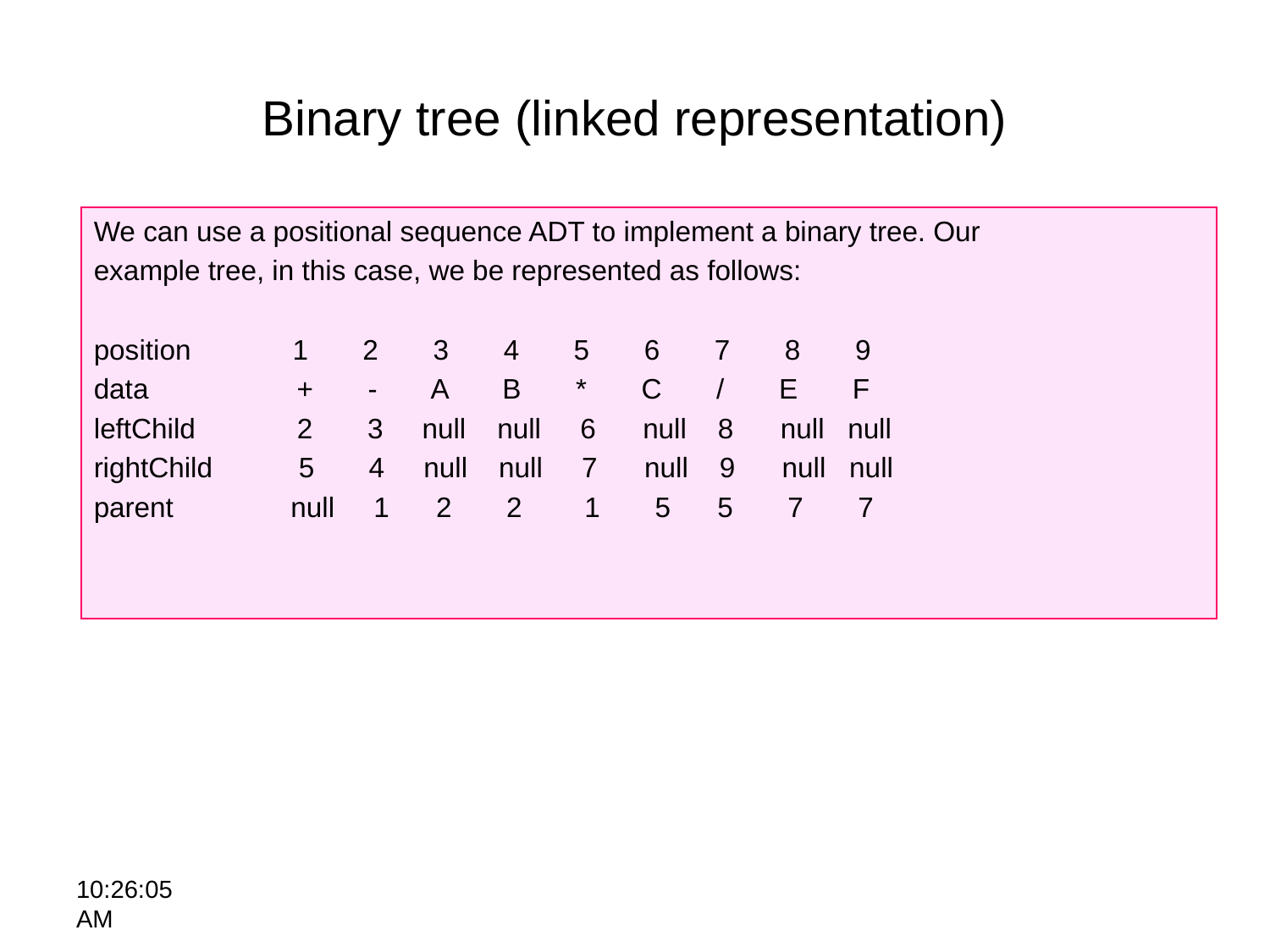

# Binary tree (linked representation)
We can use a positional sequence ADT to implement a binary tree. Our
example tree, in this case, we be represented as follows:

position             1       2       3       4       5       6       7       8       9
data                   +       -       A       B       *       C       /       E       F
leftChild             2       3     null    null     6      null    8      null   null
rightChild           5       4     null    null     7      null    9      null   null
parent               null     1      2       2        1       5      5       7       7

10:26:05 AM